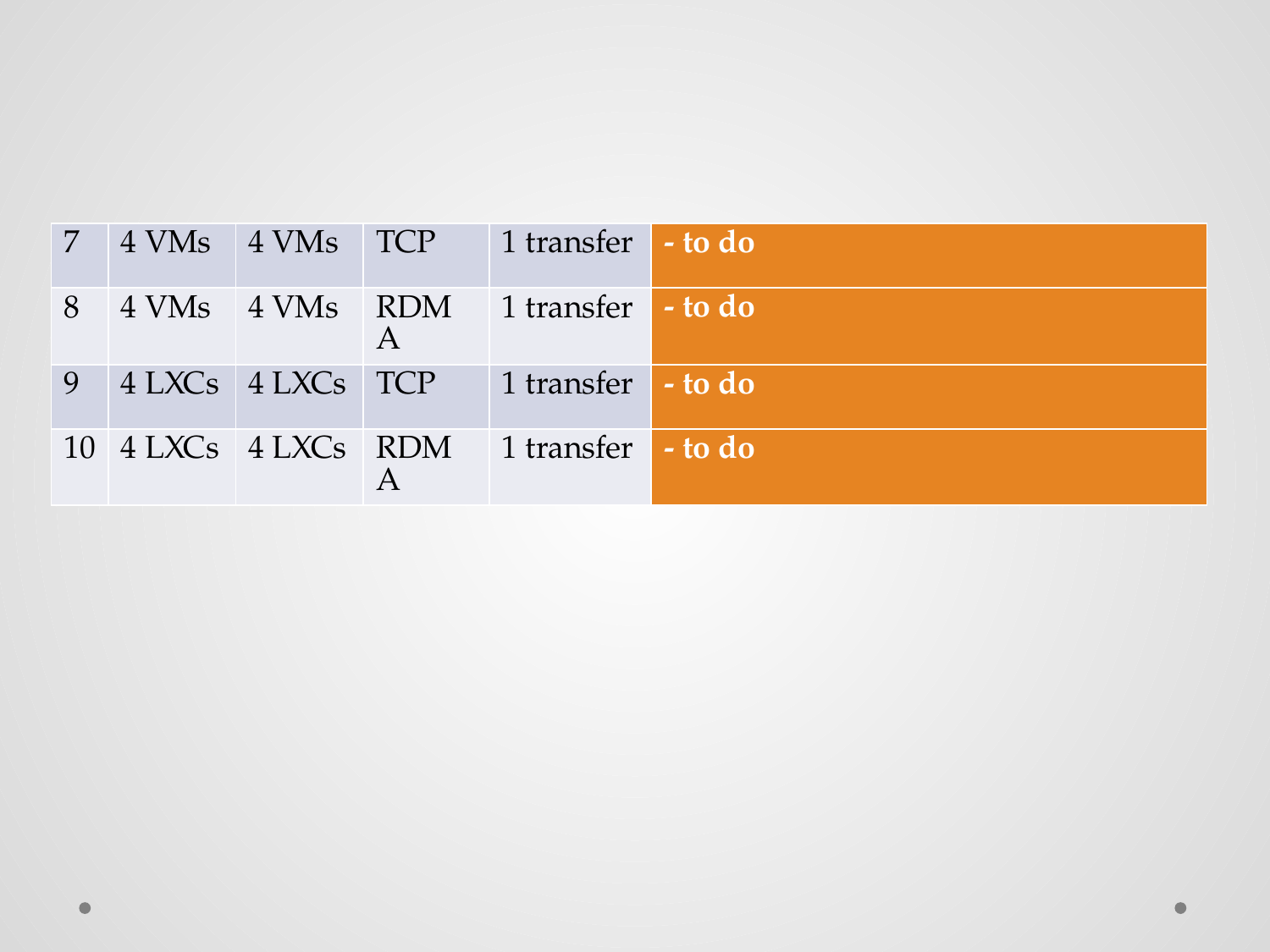

| 7 | 4 VMs | 4 VMs | TCP | 1 transfer | - to do |
| --- | --- | --- | --- | --- | --- |
| 8 | 4 VMs | 4 VMs | RDMA | 1 transfer | - to do |
| 9 | 4 LXCs | 4 LXCs | TCP | 1 transfer | - to do |
| 10 | 4 LXCs | 4 LXCs | RDMA | 1 transfer | - to do |